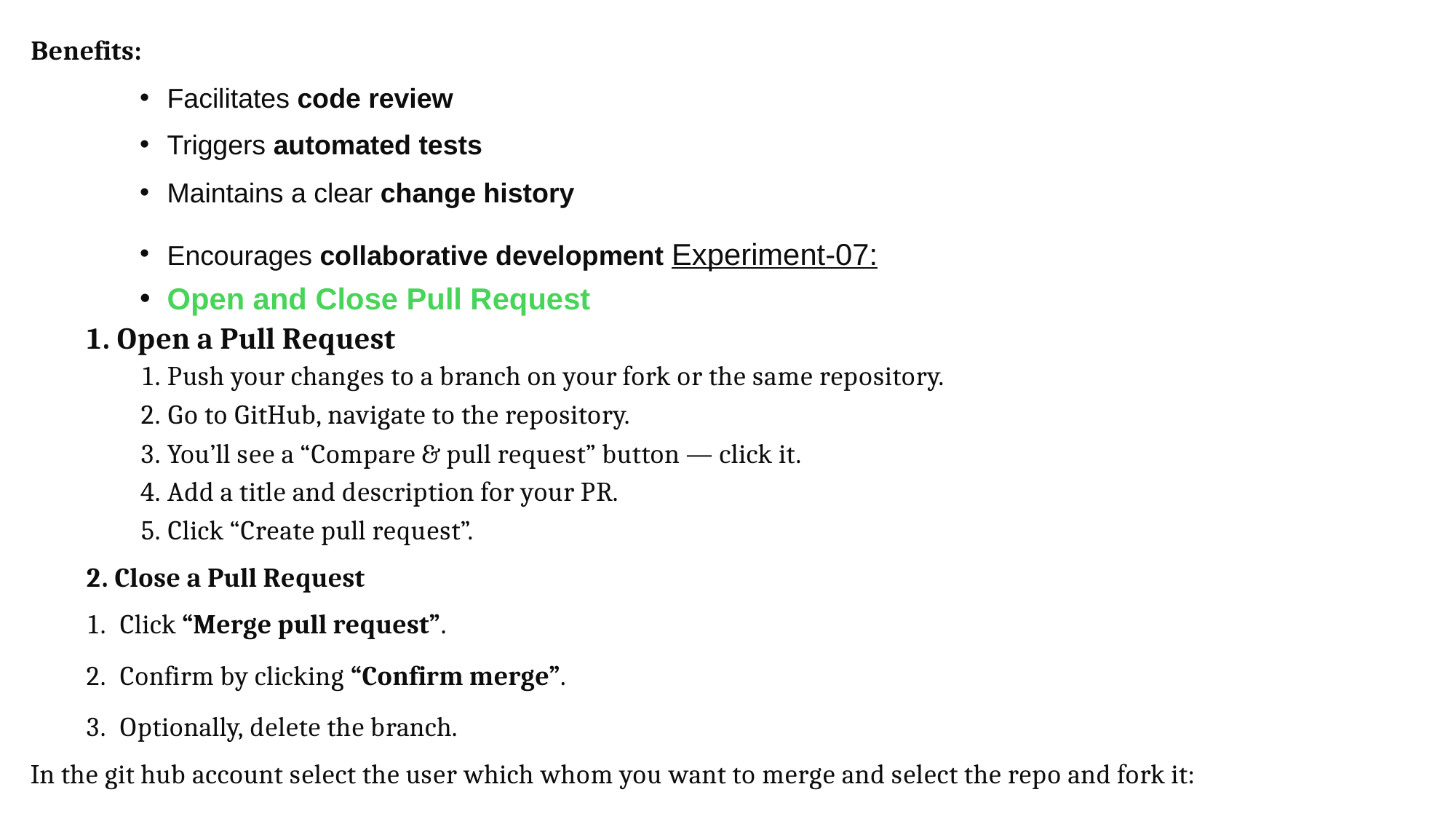

Benefits:
Facilitates code review
Triggers automated tests
Maintains a clear change history
Encourages collaborative development Experiment-07:
Open and Close Pull Request
1. Open a Pull Request
Push your changes to a branch on your fork or the same repository.
Go to GitHub, navigate to the repository.
You’ll see a “Compare & pull request” button — click it.
Add a title and description for your PR.
Click “Create pull request”.
  2. Close a Pull Request
Click “Merge pull request”.
Confirm by clicking “Confirm merge”.
Optionally, delete the branch.
In the git hub account select the user which whom you want to merge and select the repo and fork it: